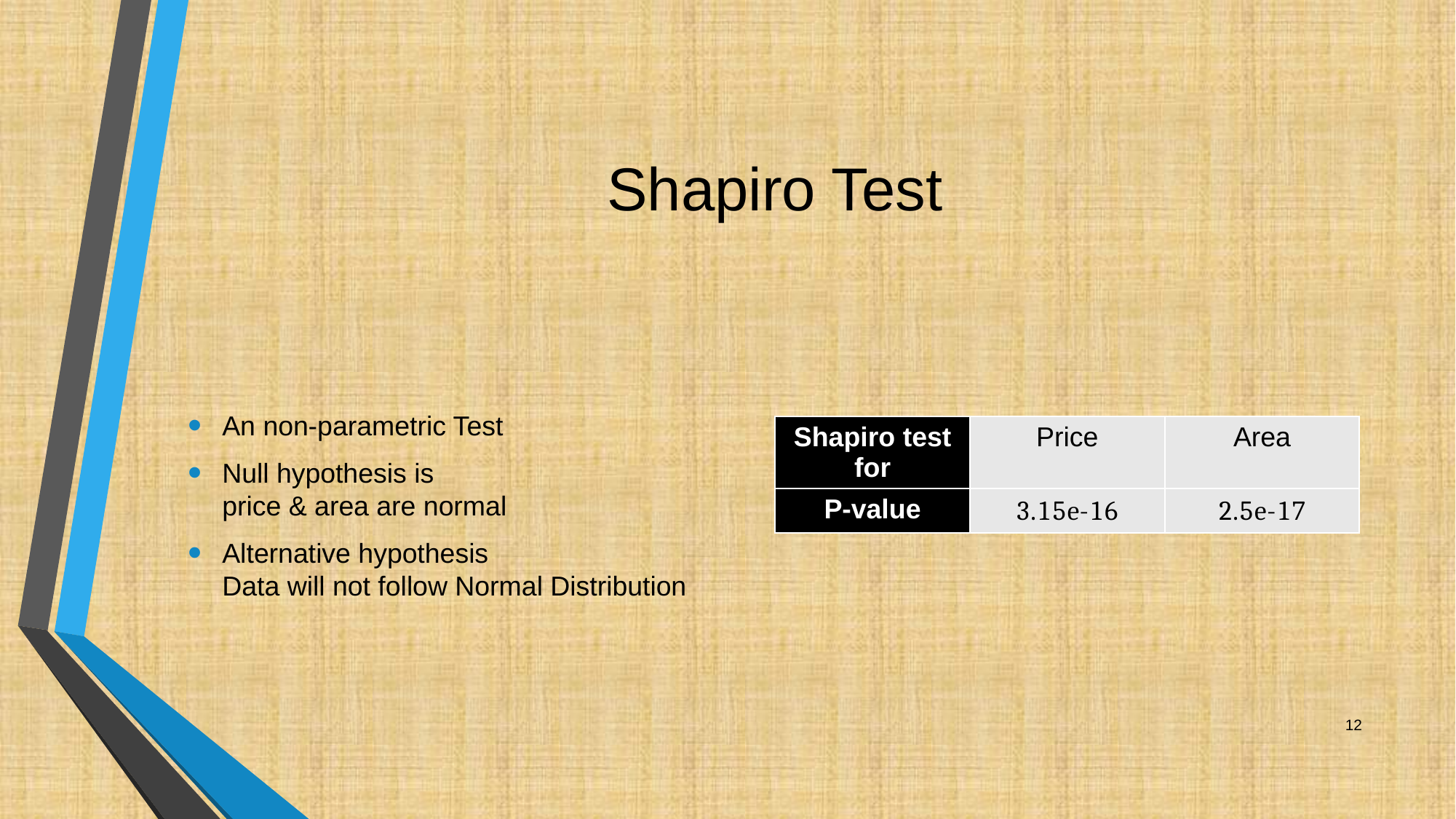

# Shapiro Test
An non-parametric Test
Null hypothesis is
price & area are normal
Alternative hypothesis
Data will not follow Normal Distribution
| Shapiro test for | Price | Area |
| --- | --- | --- |
| P-value | 3.15e-16 | 2.5e-17 |
12